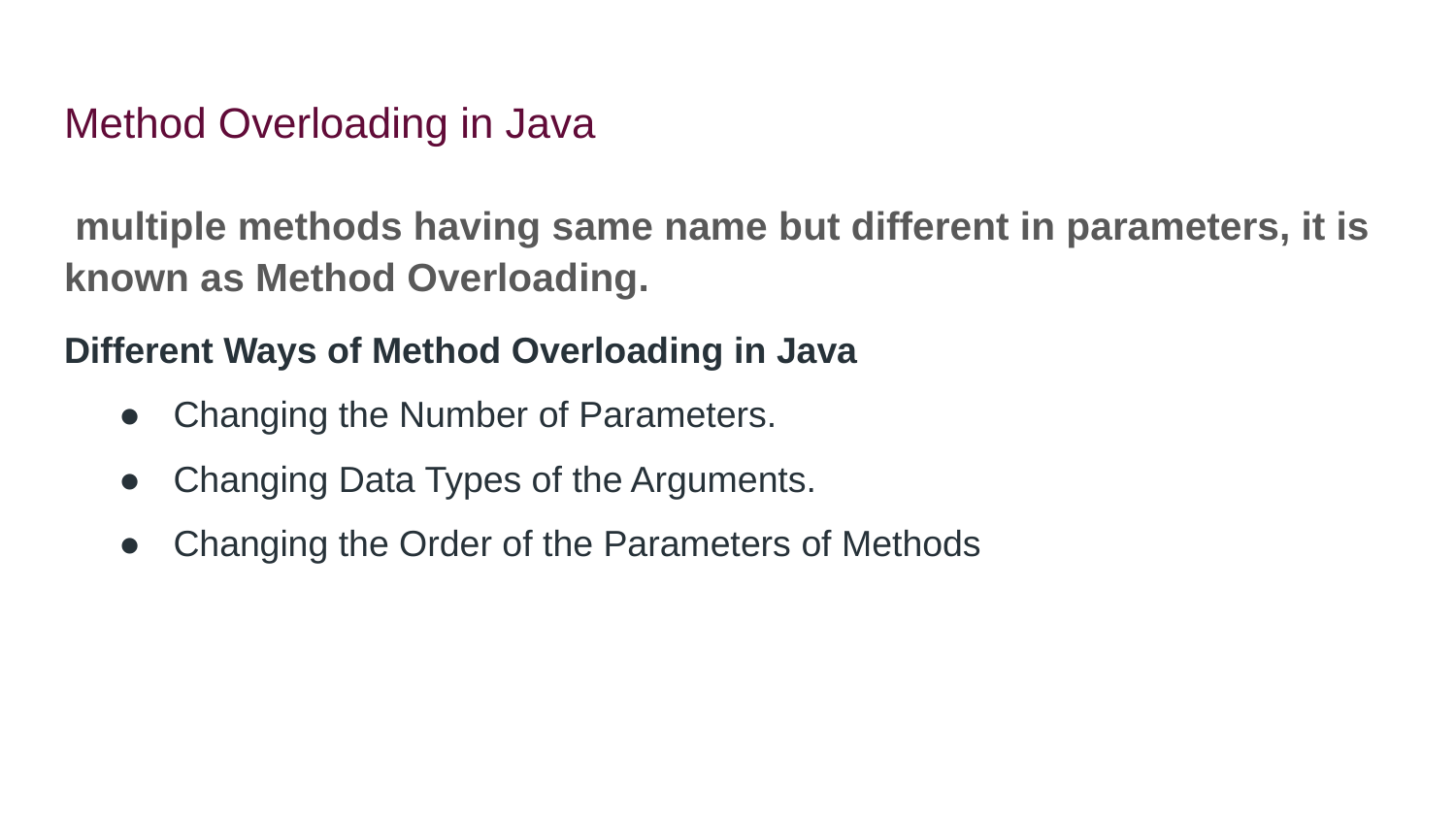

# Method Overloading in Java

 multiple methods having same name but different in parameters, it is known as Method Overloading.
Different Ways of Method Overloading in Java
Changing the Number of Parameters.
Changing Data Types of the Arguments.
Changing the Order of the Parameters of Methods